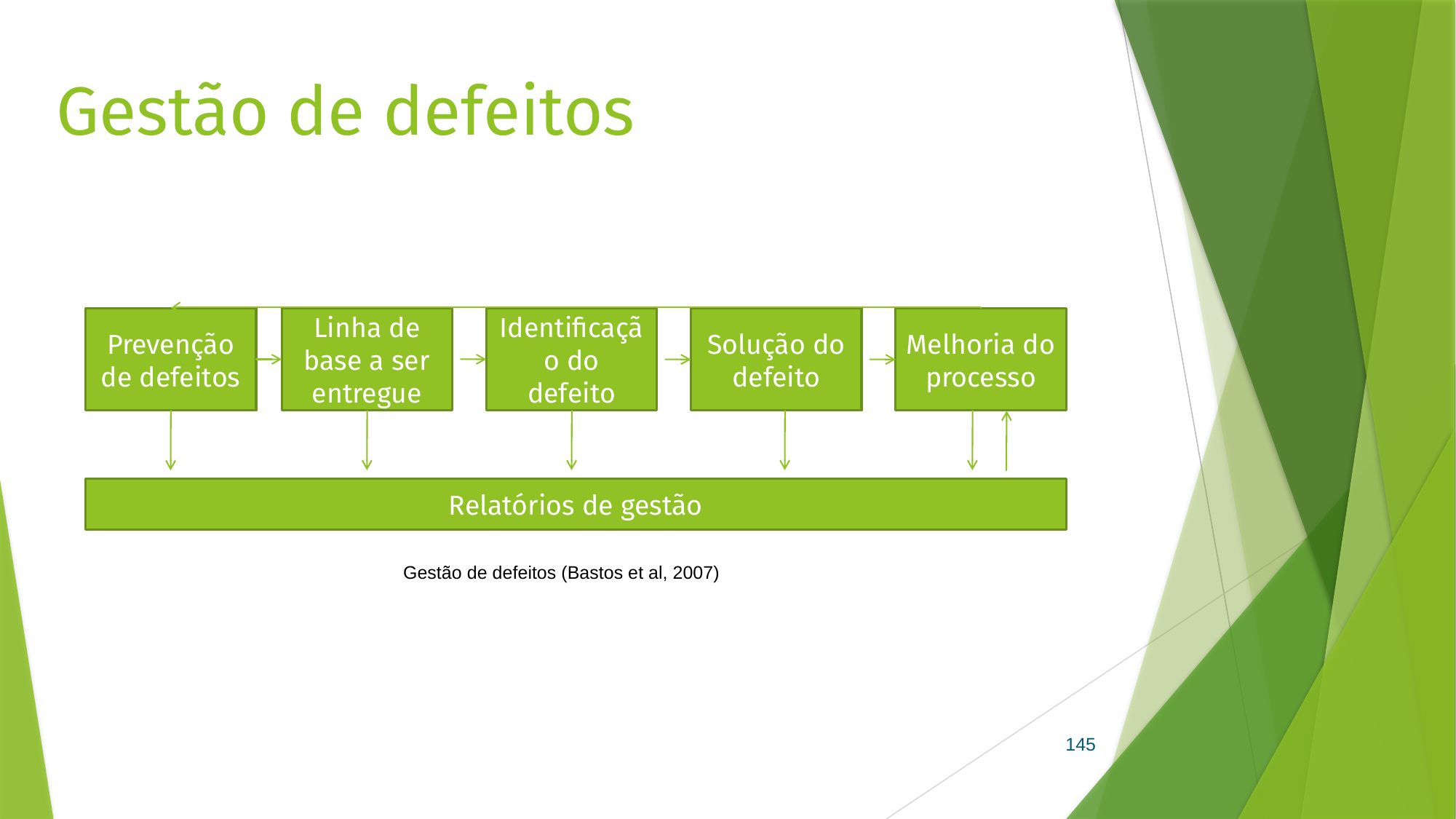

# Gestão de defeitos
Prevenção de defeitos
Linha de base a ser entregue
Identificação do defeito
Solução do defeito
Melhoria do processo
Relatórios de gestão
Gestão de defeitos (Bastos et al, 2007)
145